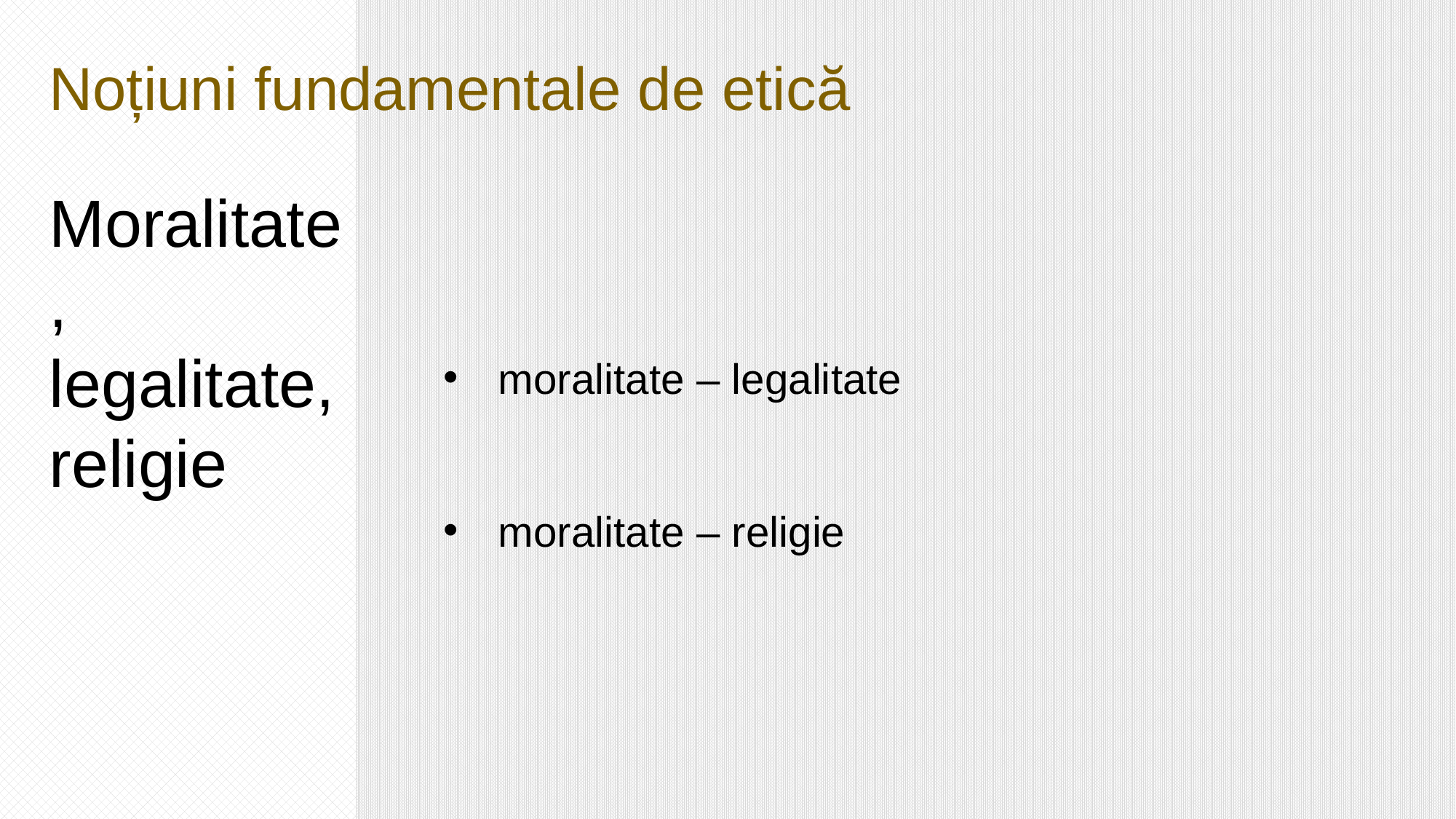

Noțiuni fundamentale de etică
Moralitate, legalitate, religie
moralitate – legalitate

moralitate – religie